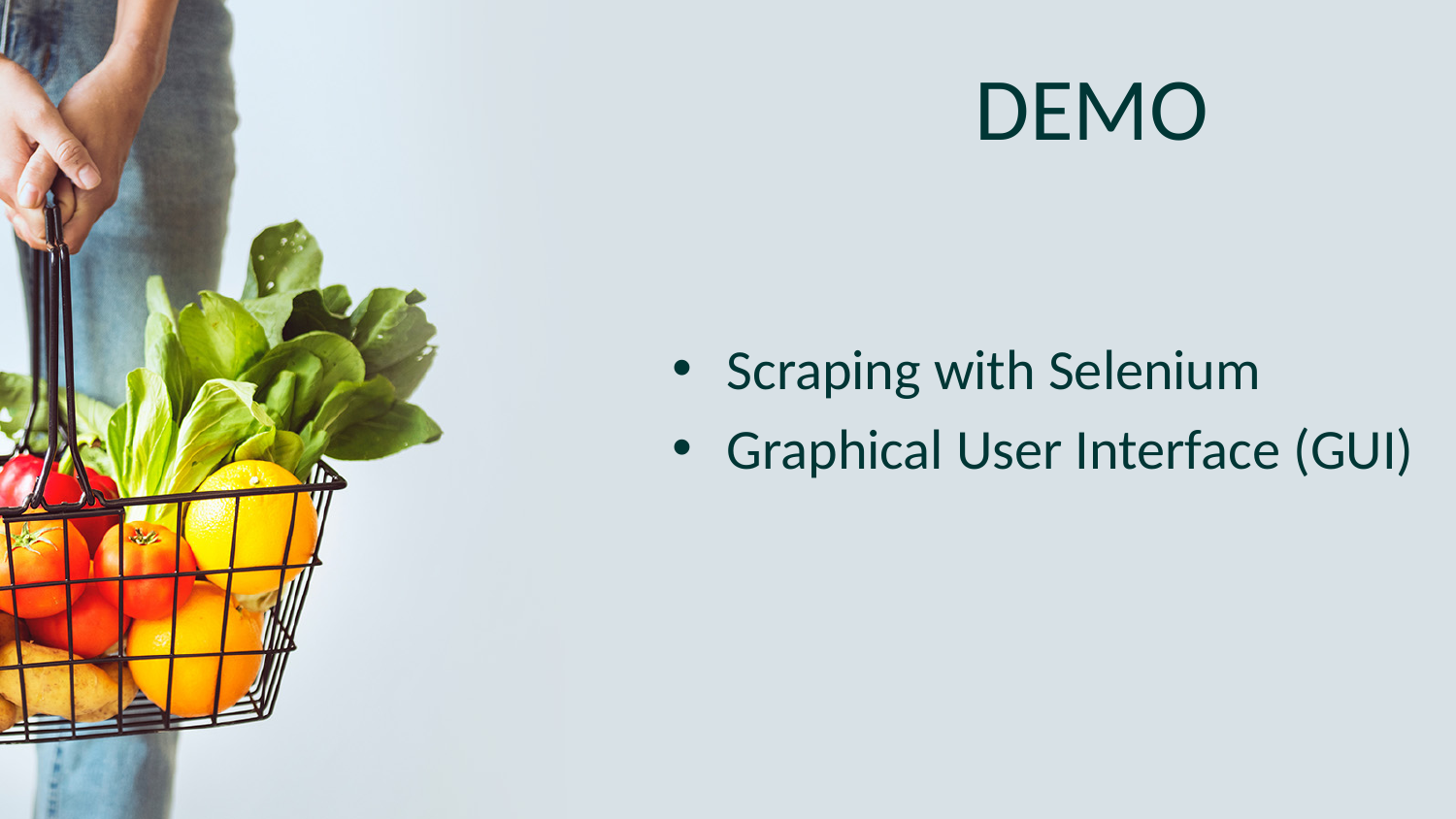

# DEMO
Scraping with Selenium
Graphical User Interface (GUI)